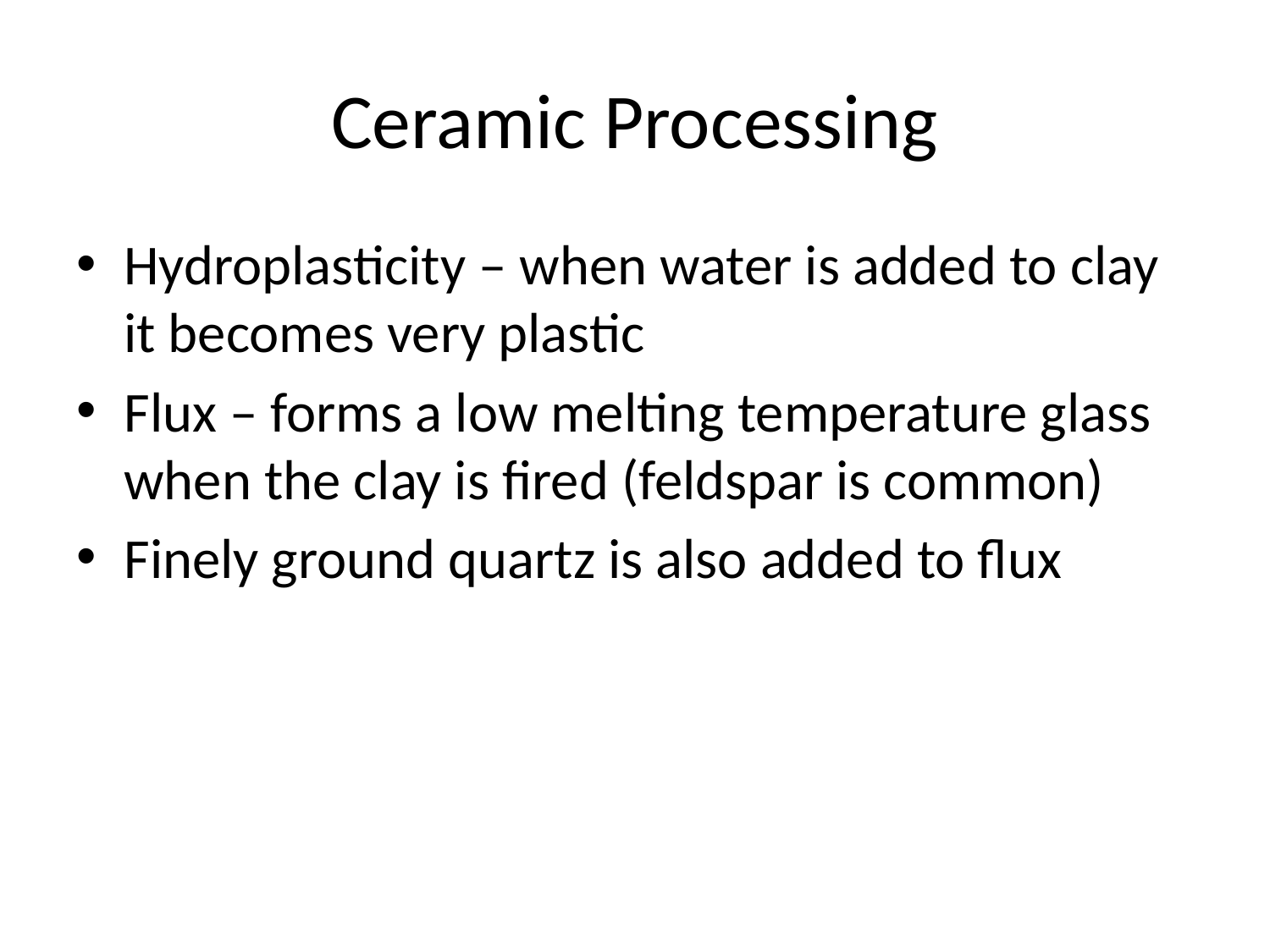

# Ceramic Processing
Hydroplasticity – when water is added to clay it becomes very plastic
Flux – forms a low melting temperature glass when the clay is fired (feldspar is common)
Finely ground quartz is also added to flux